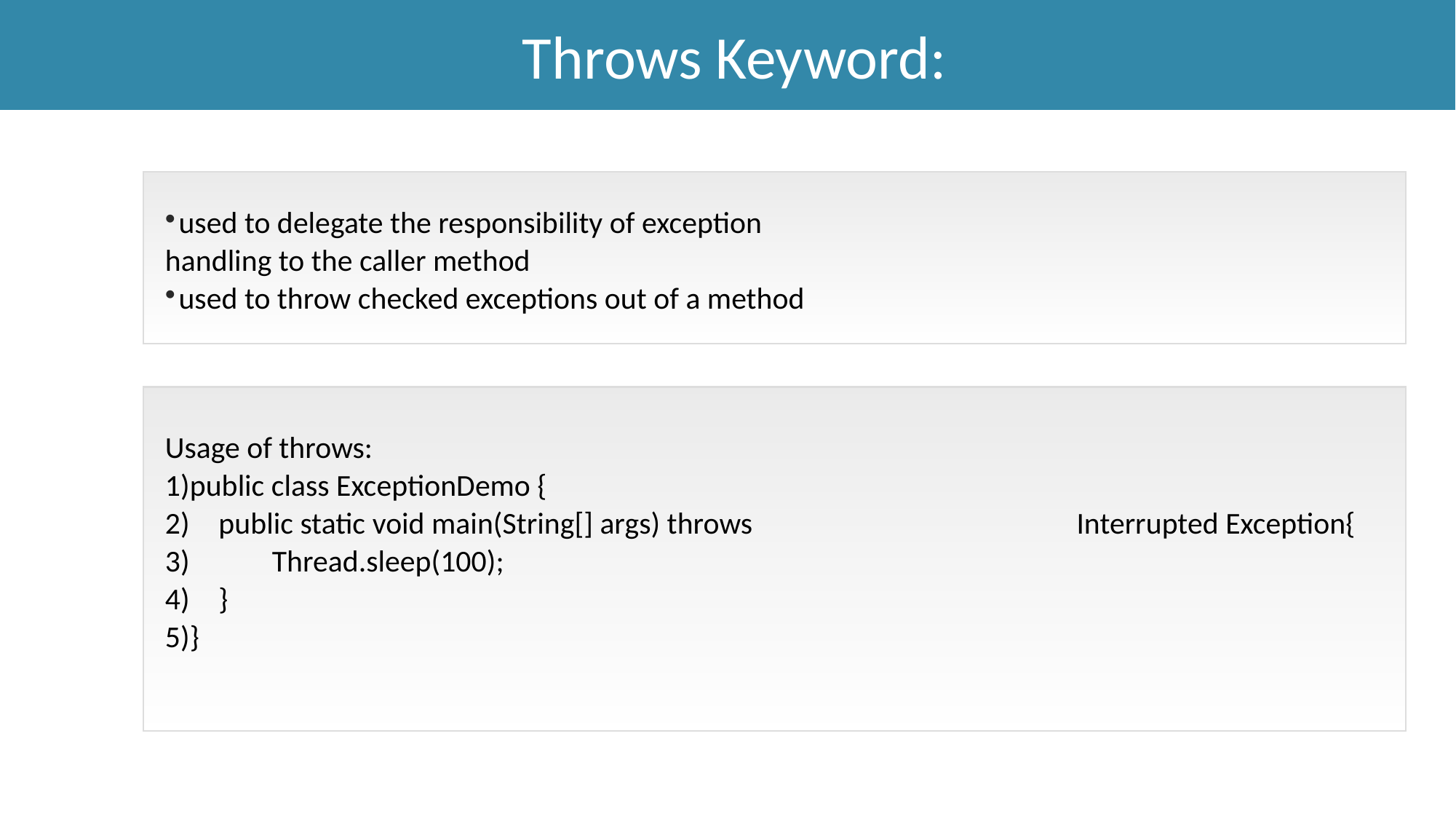

Throws Keyword:
Exception Handling

used to delegate the responsibility of exception
handling to the caller method
used to throw checked exceptions out of a method

Usage of throws:
1)public class ExceptionDemo {
2)	public static void main(String[] args) throws 						Interrupted Exception{
3)		Thread.sleep(100);
4)	}
5)}